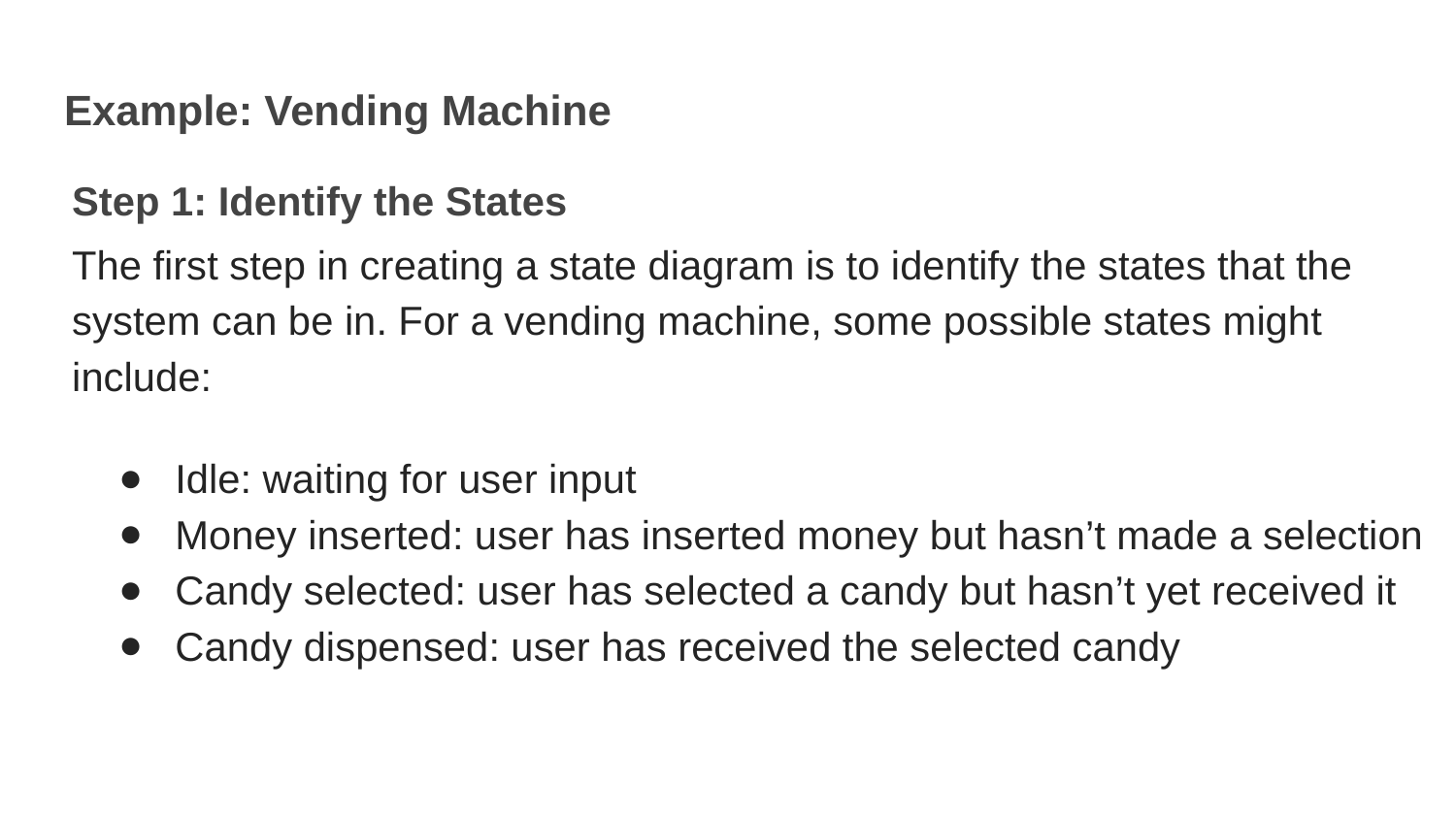

Example: Vending Machine
Step 1: Identify the States
The first step in creating a state diagram is to identify the states that the system can be in. For a vending machine, some possible states might include:
Idle: waiting for user input
Money inserted: user has inserted money but hasn’t made a selection
Candy selected: user has selected a candy but hasn’t yet received it
Candy dispensed: user has received the selected candy